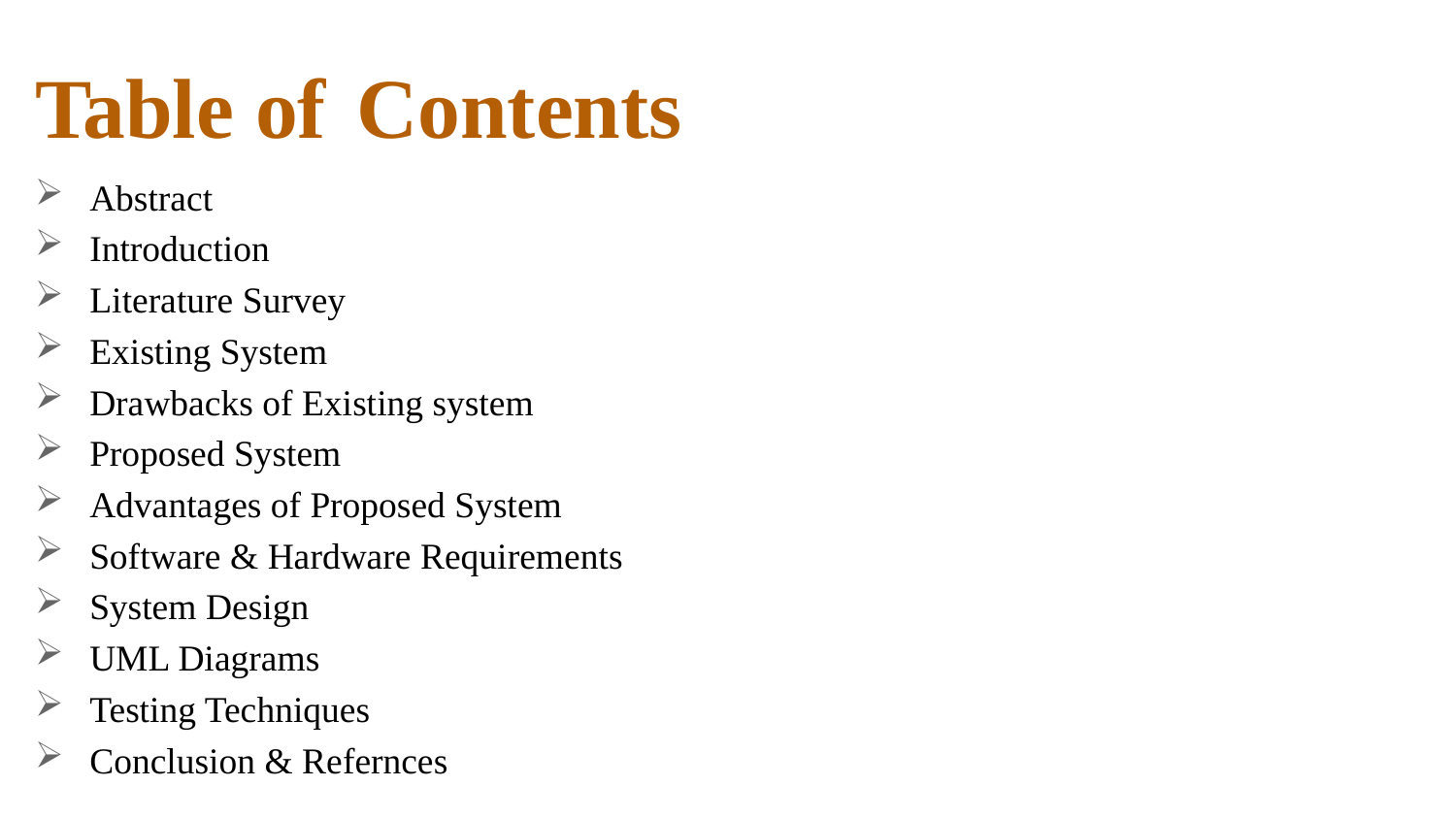

# Table of	Contents
Abstract
Introduction
Literature Survey
Existing System
Drawbacks of Existing system
Proposed System
Advantages of Proposed System
Software & Hardware Requirements
System Design
UML Diagrams
Testing Techniques
Conclusion & Refernces